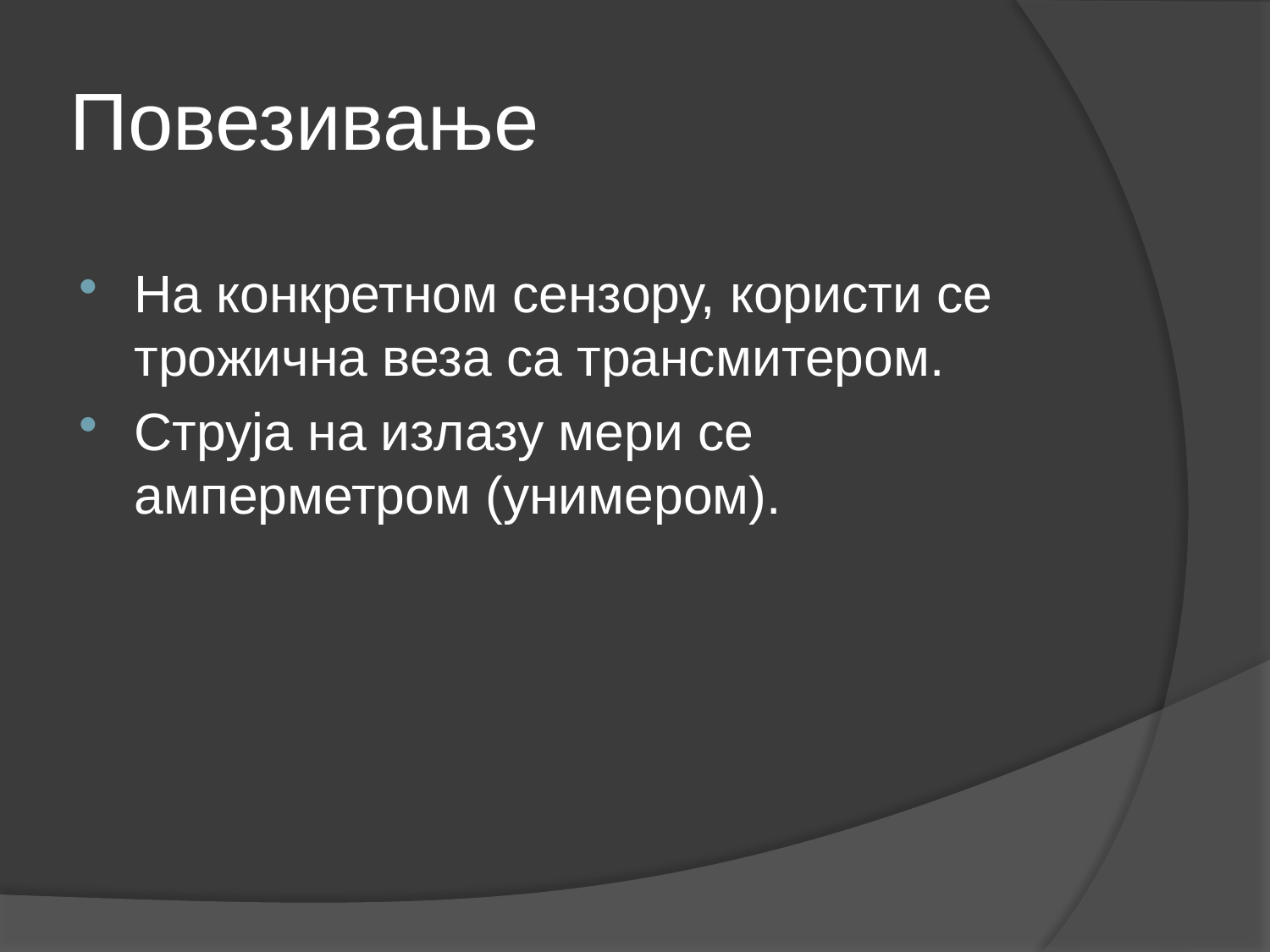

# Повезивање
На конкретном сензору, користи се трожична веза са трансмитером.
Струја на излазу мери се амперметром (унимером).